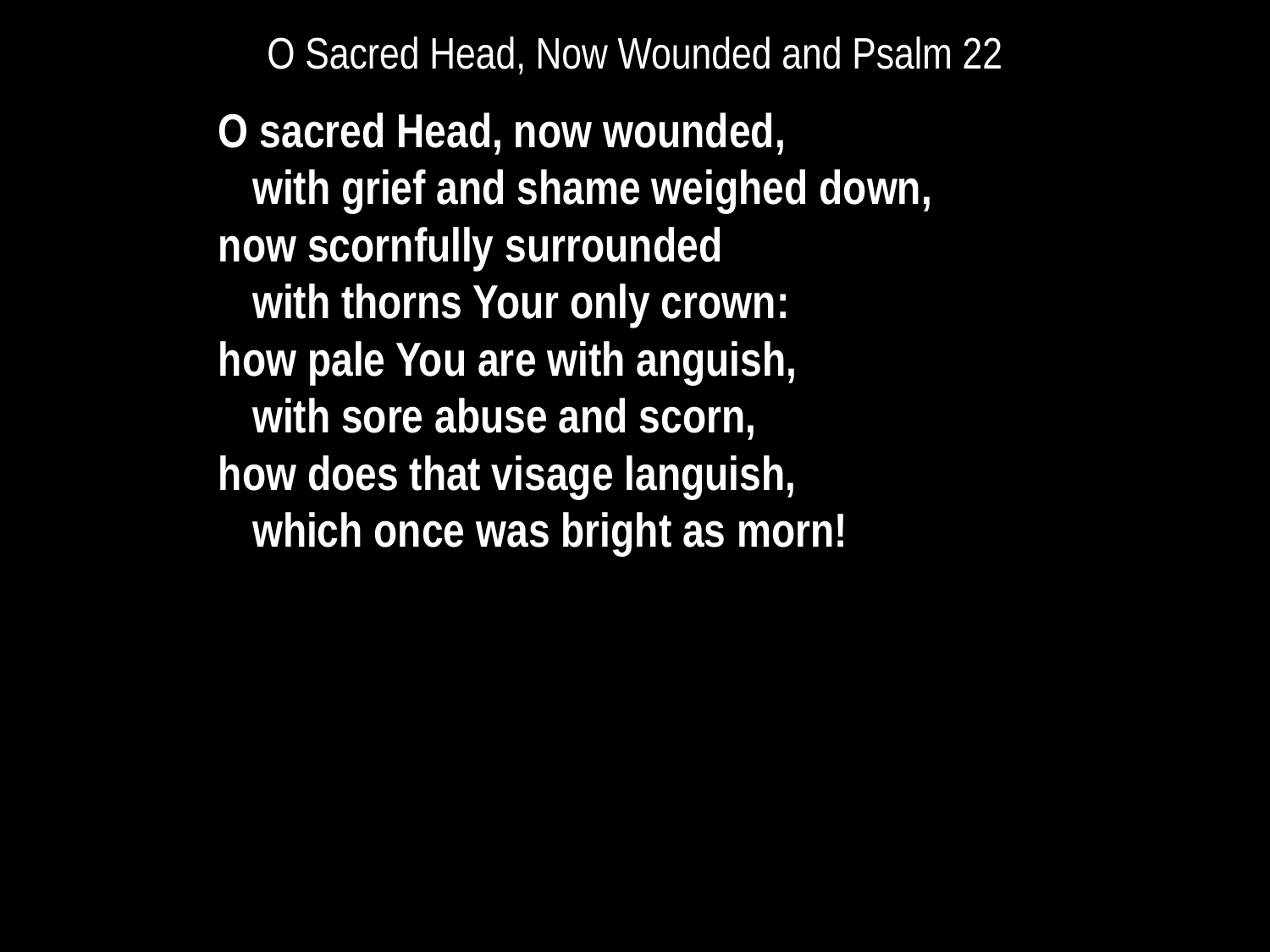

# O Sacred Head, Now Wounded and Psalm 22
O sacred Head, now wounded,
with grief and shame weighed down,
now scornfully surrounded
with thorns Your only crown:
how pale You are with anguish,
with sore abuse and scorn,
how does that visage languish,
which once was bright as morn!